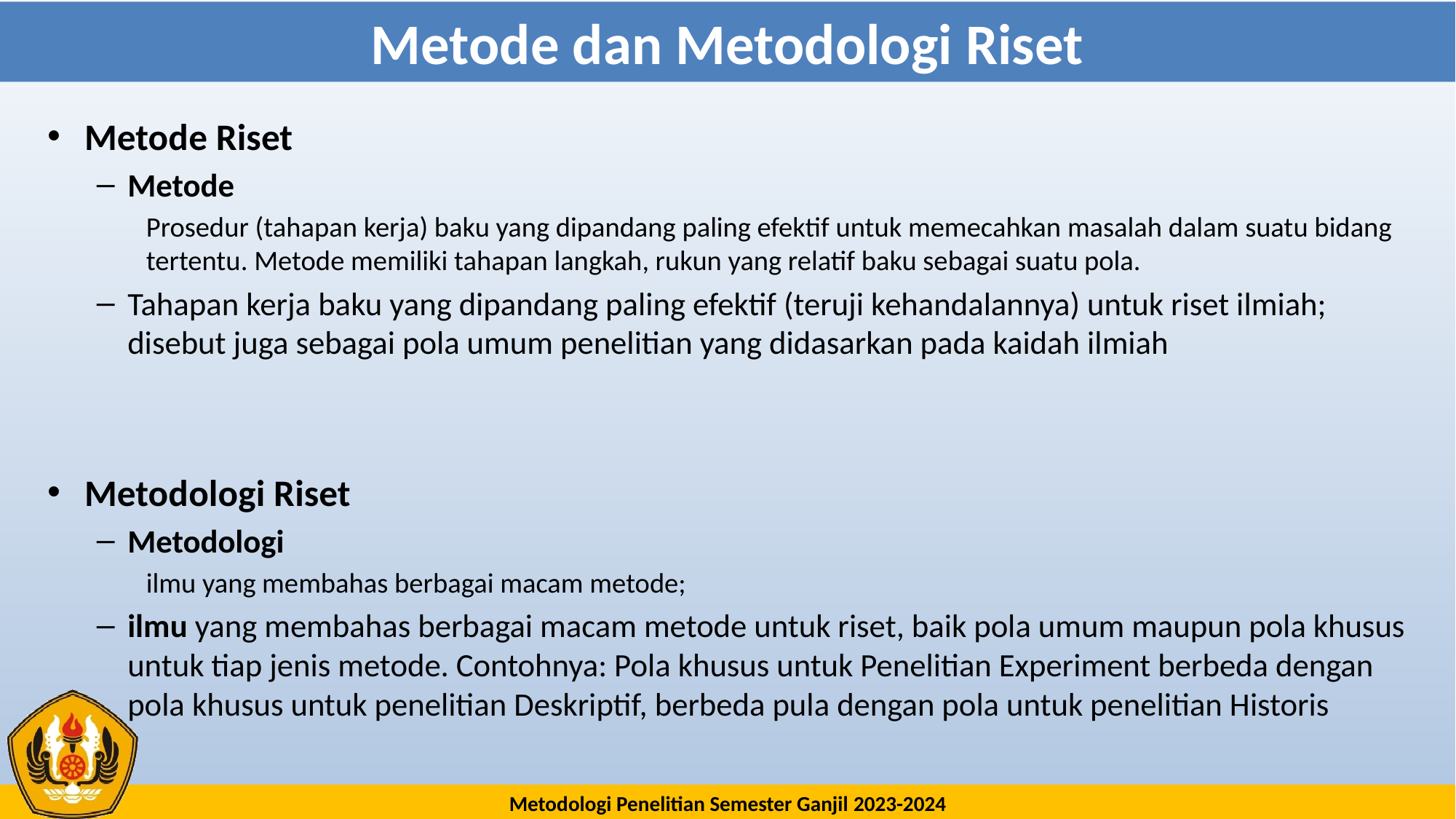

# Metode dan Metodologi Riset
Metode Riset
Metode
Prosedur (tahapan kerja) baku yang dipandang paling efektif untuk memecahkan masalah dalam suatu bidang tertentu. Metode memiliki tahapan langkah, rukun yang relatif baku sebagai suatu pola.
Tahapan kerja baku yang dipandang paling efektif (teruji kehandalannya) untuk riset ilmiah; disebut juga sebagai pola umum penelitian yang didasarkan pada kaidah ilmiah

Metodologi Riset
Metodologi
ilmu yang membahas berbagai macam metode;
ilmu yang membahas berbagai macam metode untuk riset, baik pola umum maupun pola khusus untuk tiap jenis metode. Contohnya: Pola khusus untuk Penelitian Experiment berbeda dengan pola khusus untuk penelitian Deskriptif, berbeda pula dengan pola untuk penelitian Historis